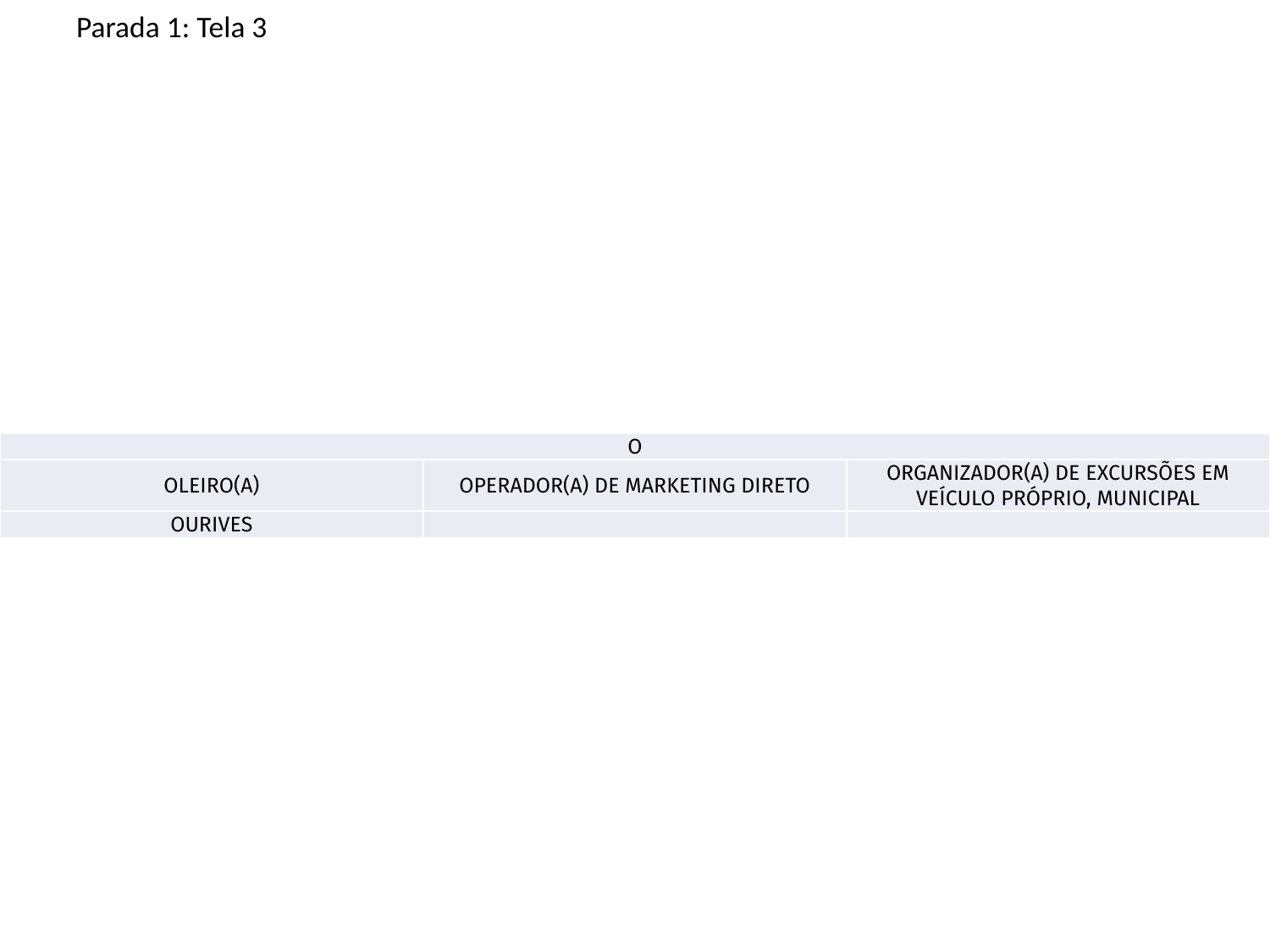

Parada 1: Tela 3
| O |  |  |
| --- | --- | --- |
| OLEIRO(A) | OPERADOR(A) DE MARKETING DIRETO | ORGANIZADOR(A) DE EXCURSÕES EM VEÍCULO PRÓPRIO, MUNICIPAL |
| OURIVES |  |  |